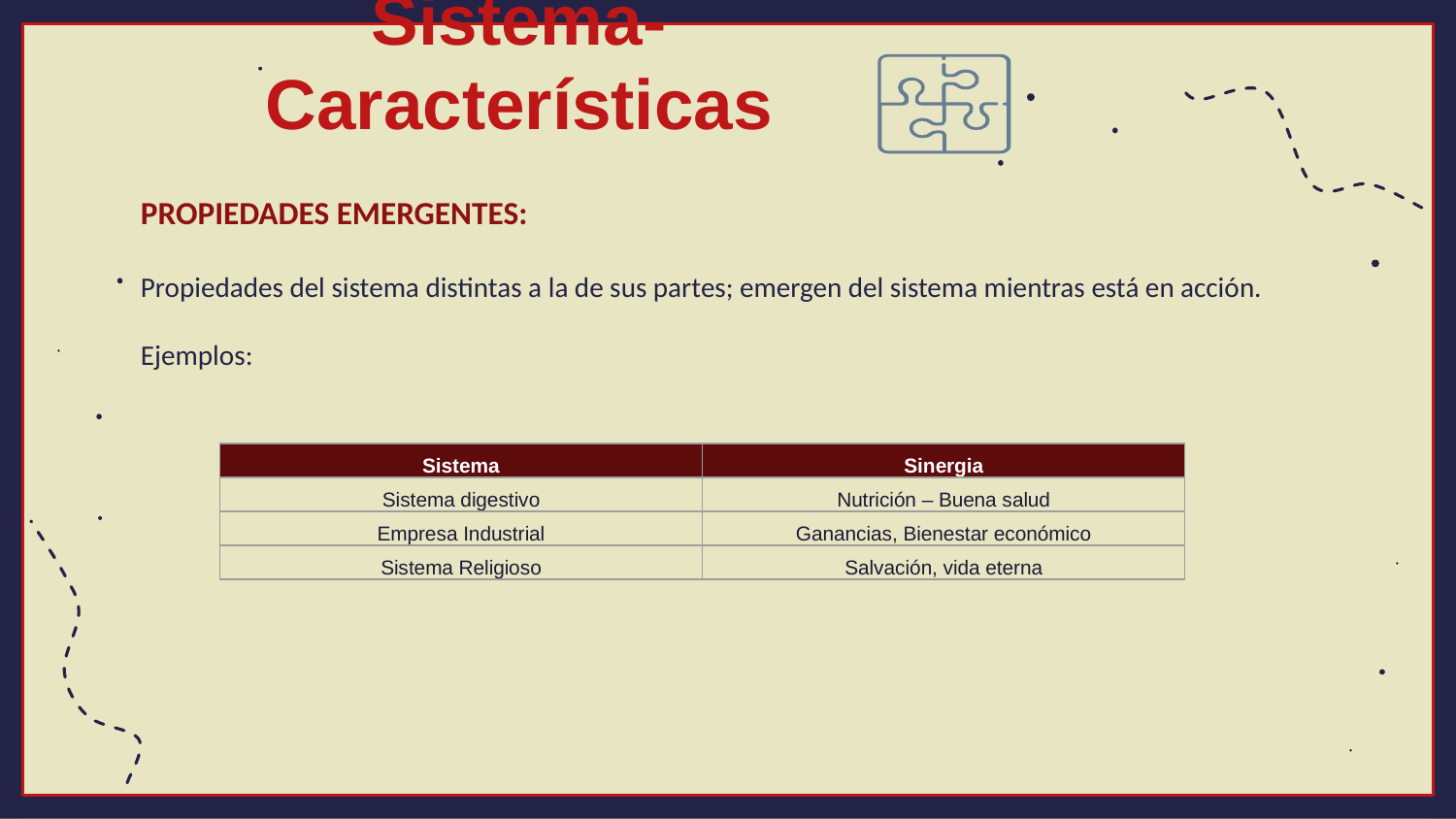

# Sistema- Características

PROPIEDADES EMERGENTES:

Propiedades del sistema distintas a la de sus partes; emergen del sistema mientras está en acción.

Ejemplos:
| Sistema | Sinergia |
| --- | --- |
| Sistema digestivo | Nutrición – Buena salud |
| Empresa Industrial | Ganancias, Bienestar económico |
| Sistema Religioso | Salvación, vida eterna |